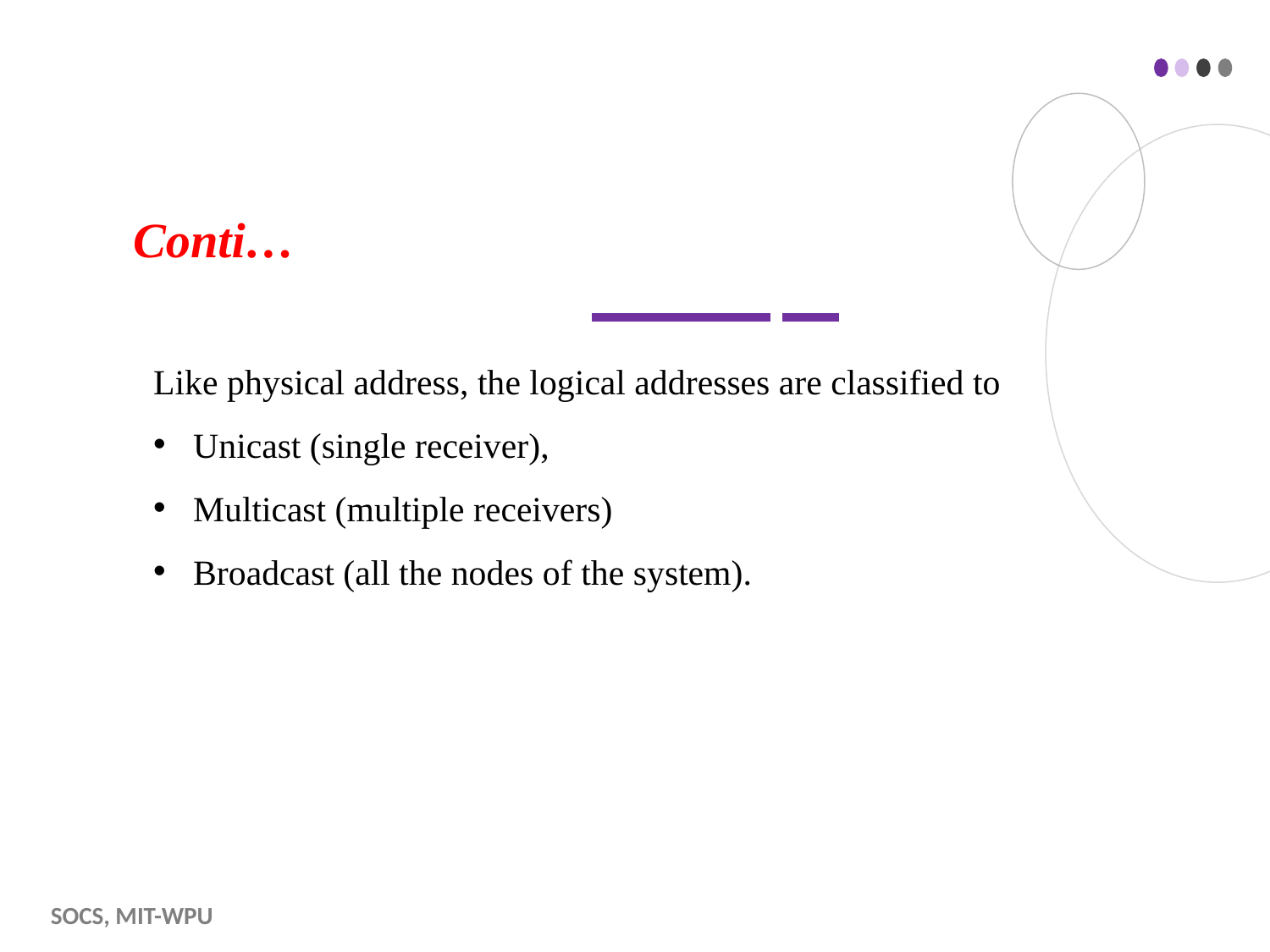

# Conti…
Like physical address, the logical addresses are classified to
Unicast (single receiver),
Multicast (multiple receivers)
Broadcast (all the nodes of the system).

SOCS, MIT-WPU